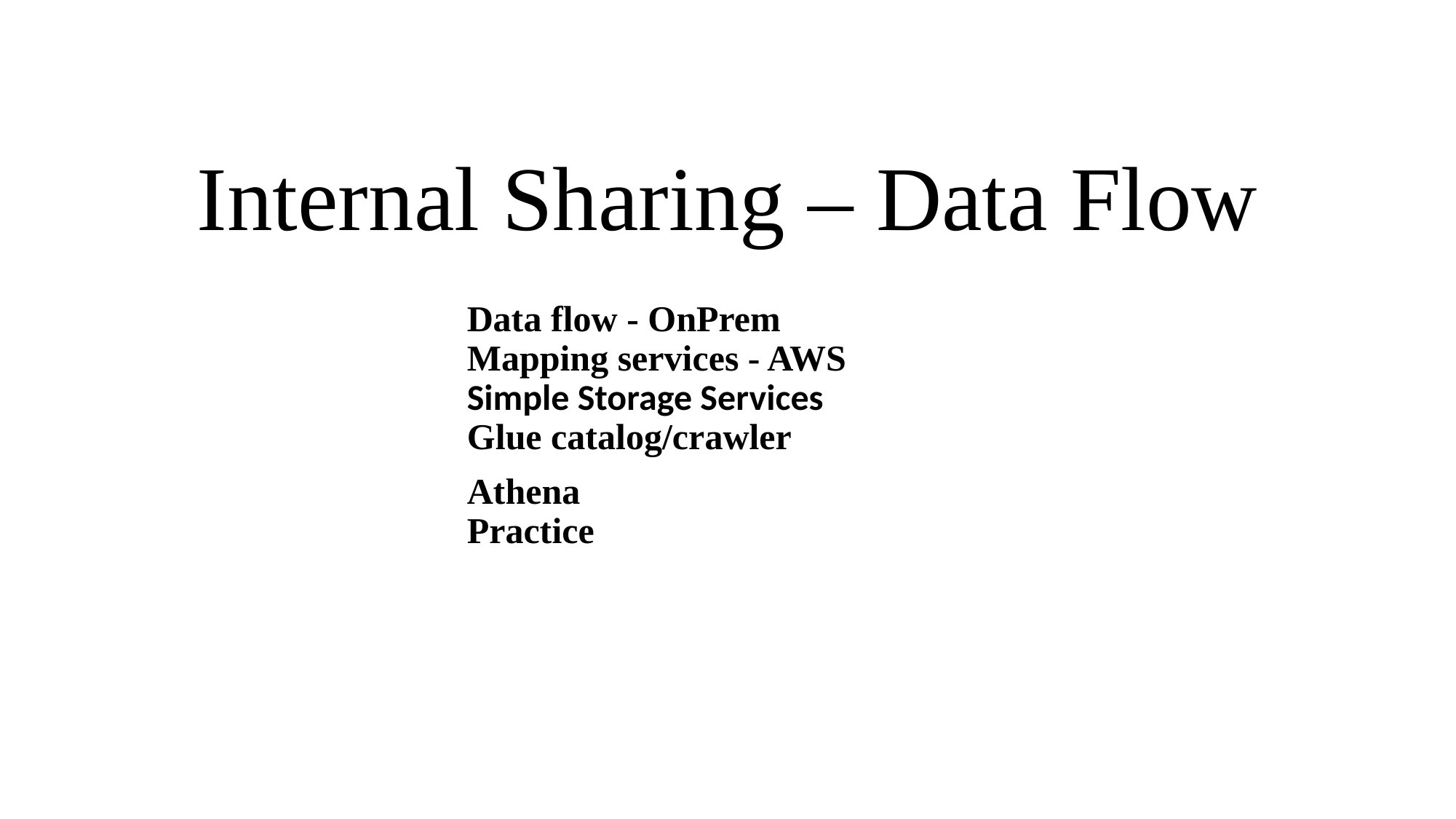

# Internal Sharing – Data Flow
Data flow - OnPrem
Mapping services - AWS
Simple Storage Services
Glue catalog/crawler
Athena
Practice